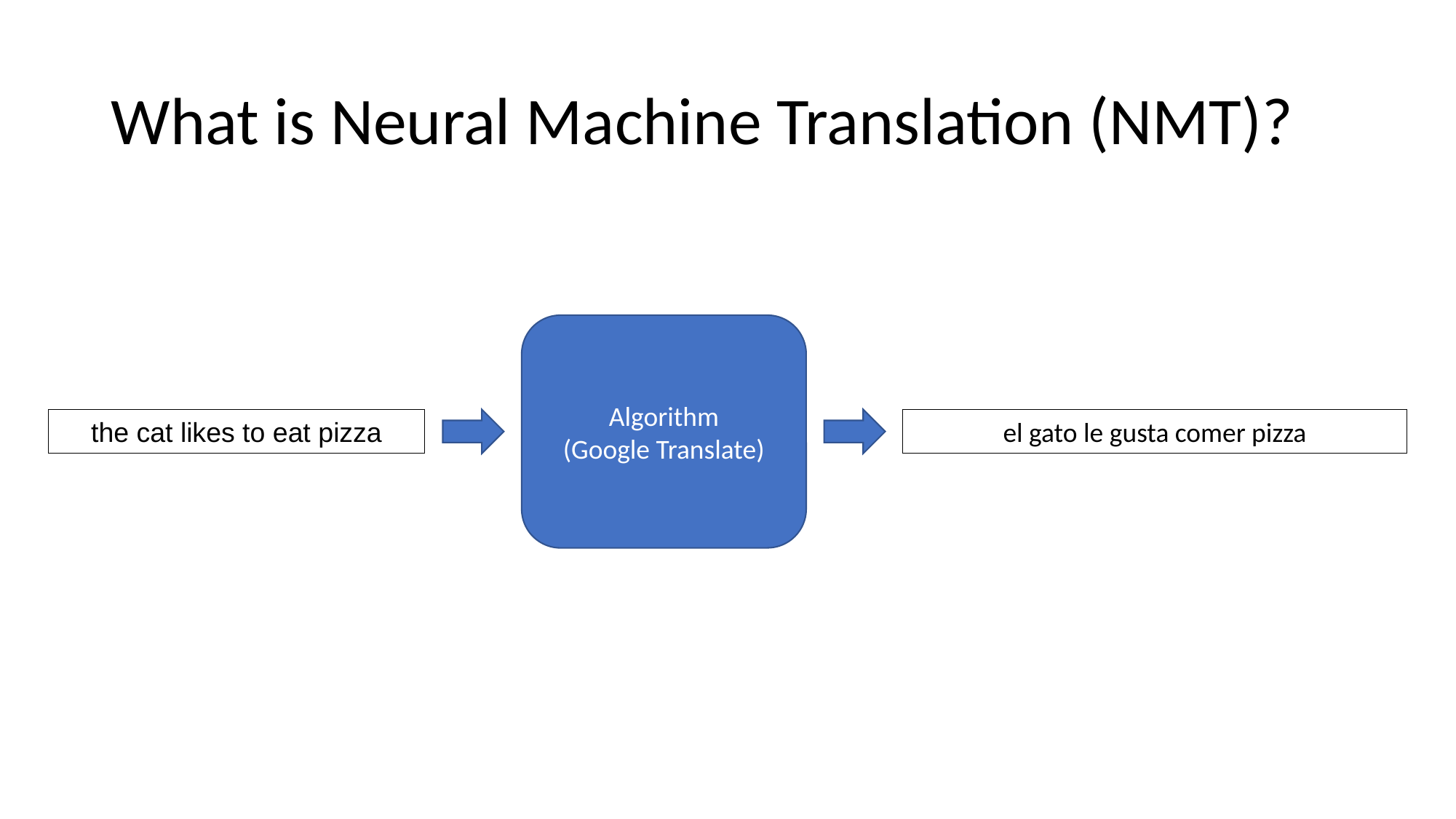

# What is Neural Machine Translation (NMT)?
Algorithm
(Google Translate)

the cat likes to eat pizza
el gato le gusta comer pizza